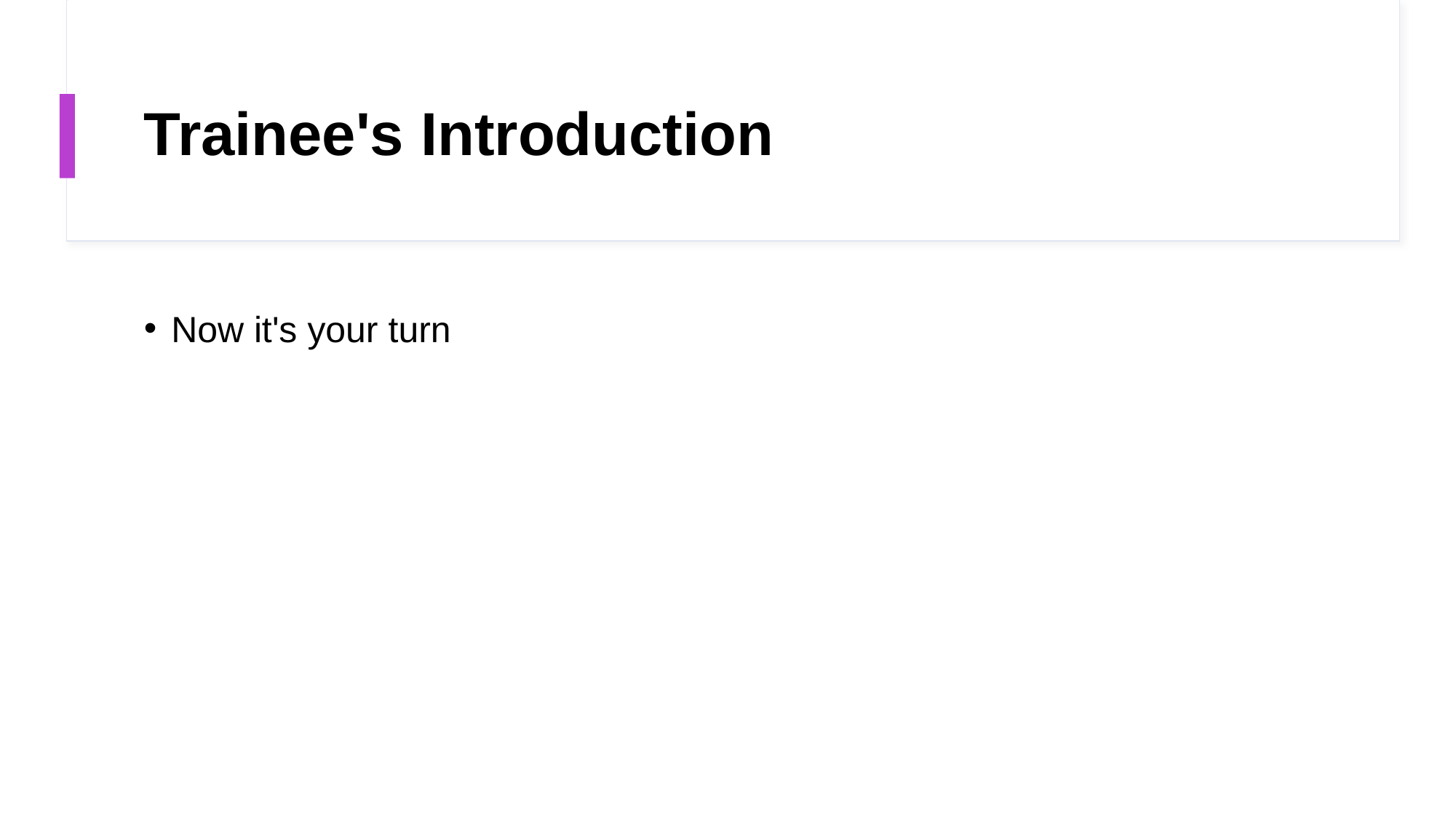

# Trainee's Introduction
Now it's your turn